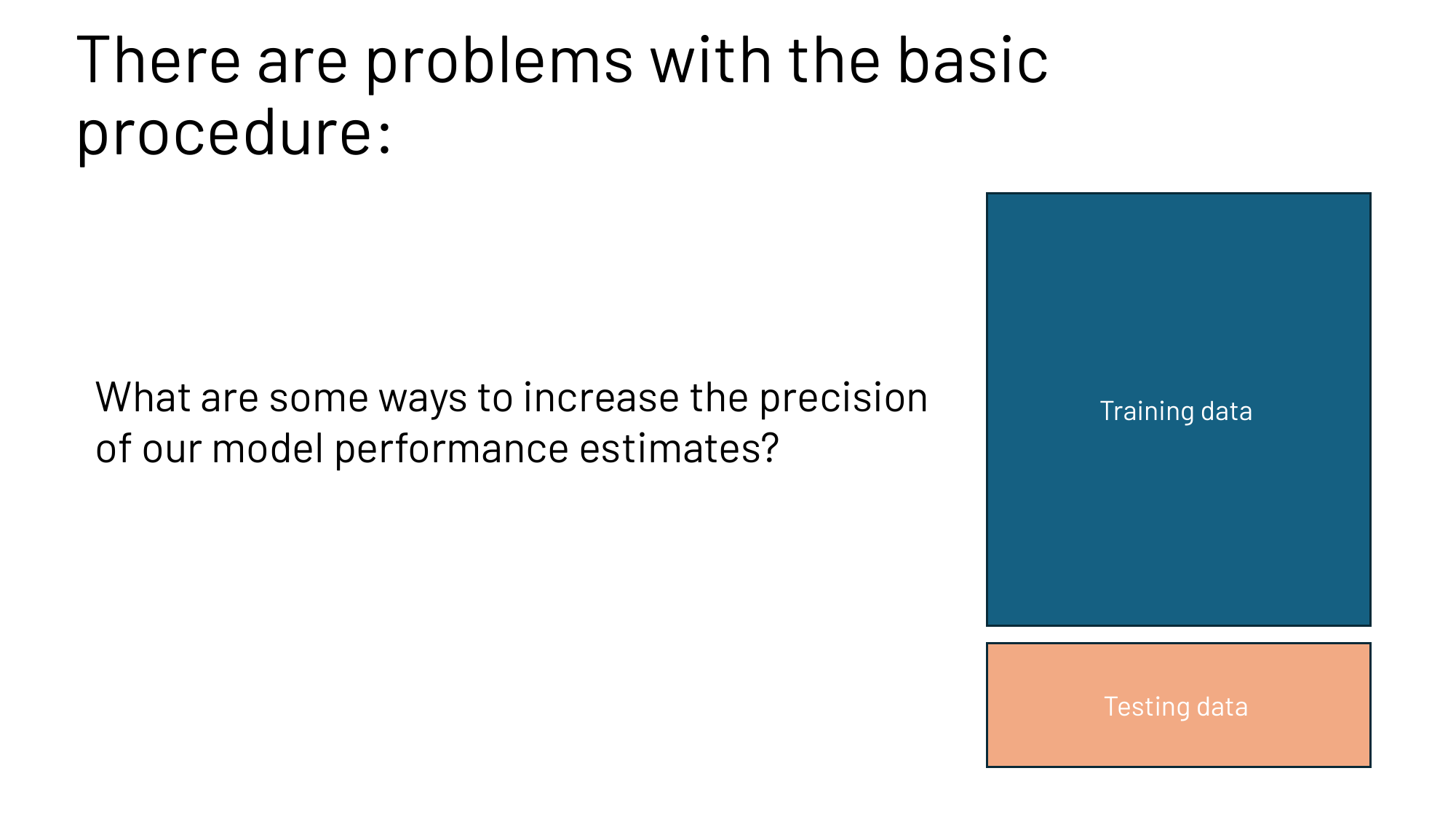

# There are problems with the basic procedure:
Training data

What are some ways to increase the precision of our model performance estimates?
Testing data